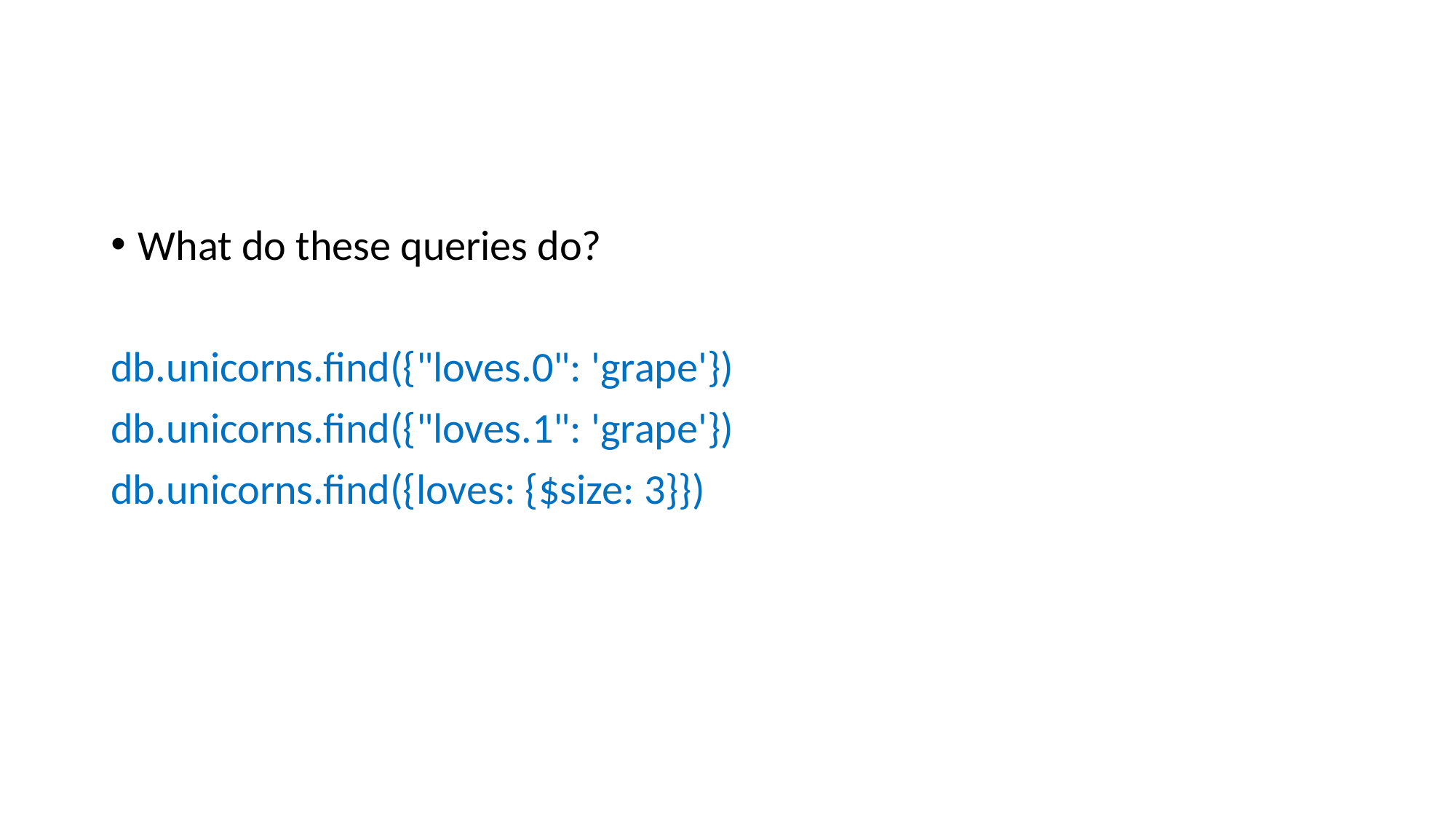

#
What do these queries do?

db.unicorns.find({"loves.0": 'grape'})
db.unicorns.find({"loves.1": 'grape'})
db.unicorns.find({loves: {$size: 3}})